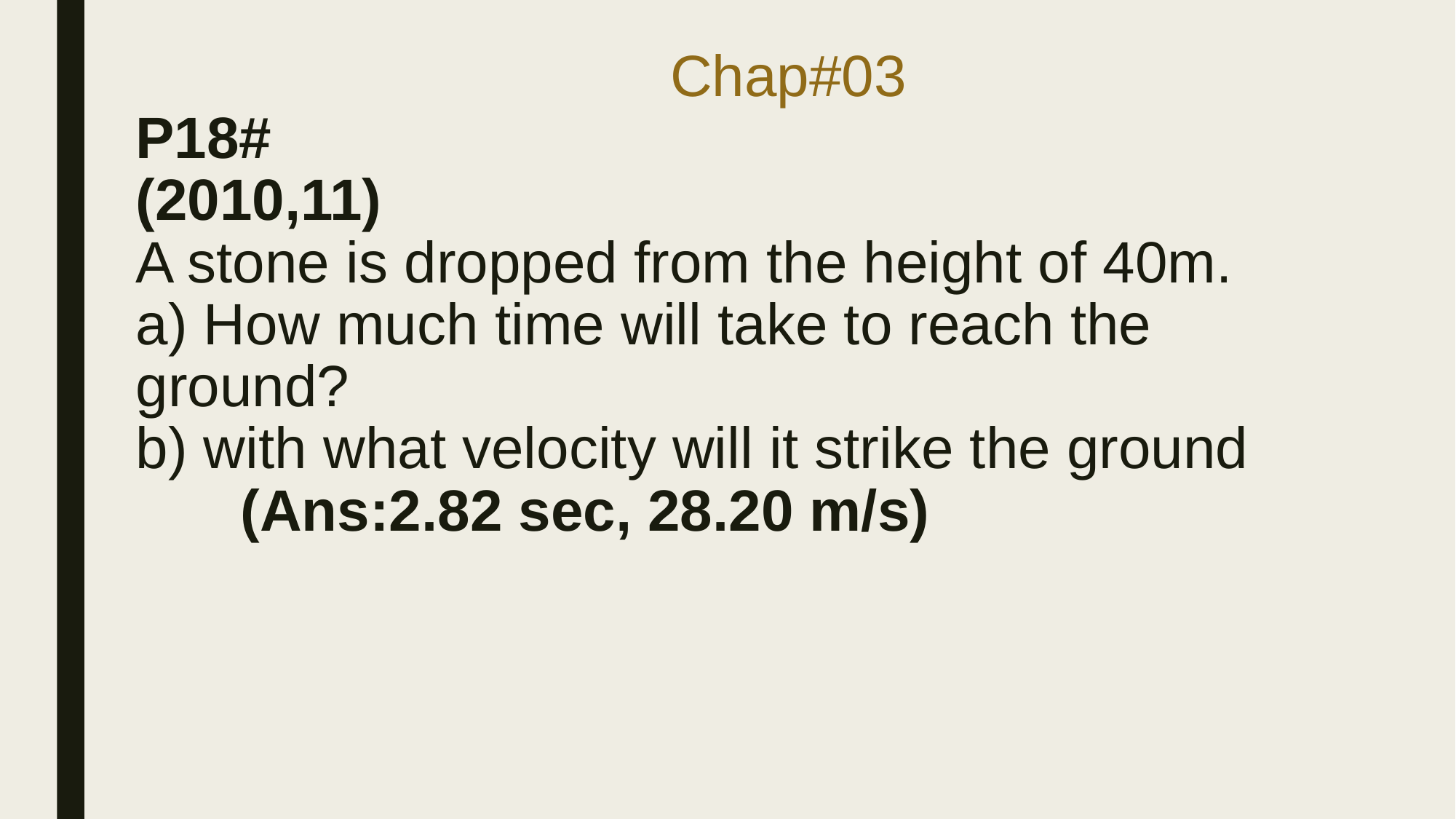

# Chap#03 P18#                                                              (2010,11) A stone is dropped from the height of 40m. a) How much time will take to reach the ground? b) with what velocity will it strike the ground (Ans:2.82 sec, 28.20 m/s)